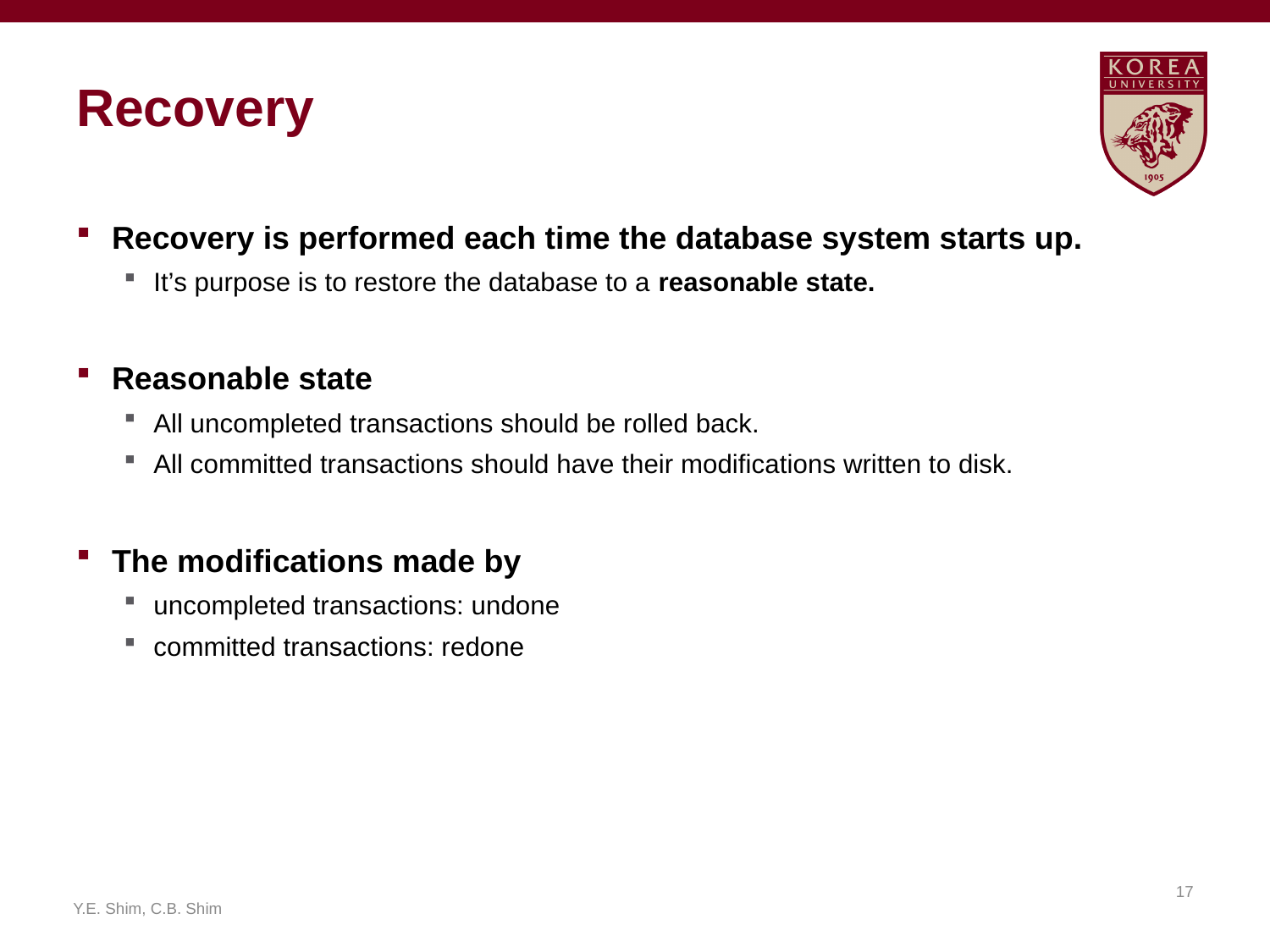

# Recovery
Recovery is performed each time the database system starts up.
It’s purpose is to restore the database to a reasonable state.

Reasonable state
All uncompleted transactions should be rolled back.
All committed transactions should have their modifications written to disk.

The modifications made by
uncompleted transactions: undone
committed transactions: redone
17